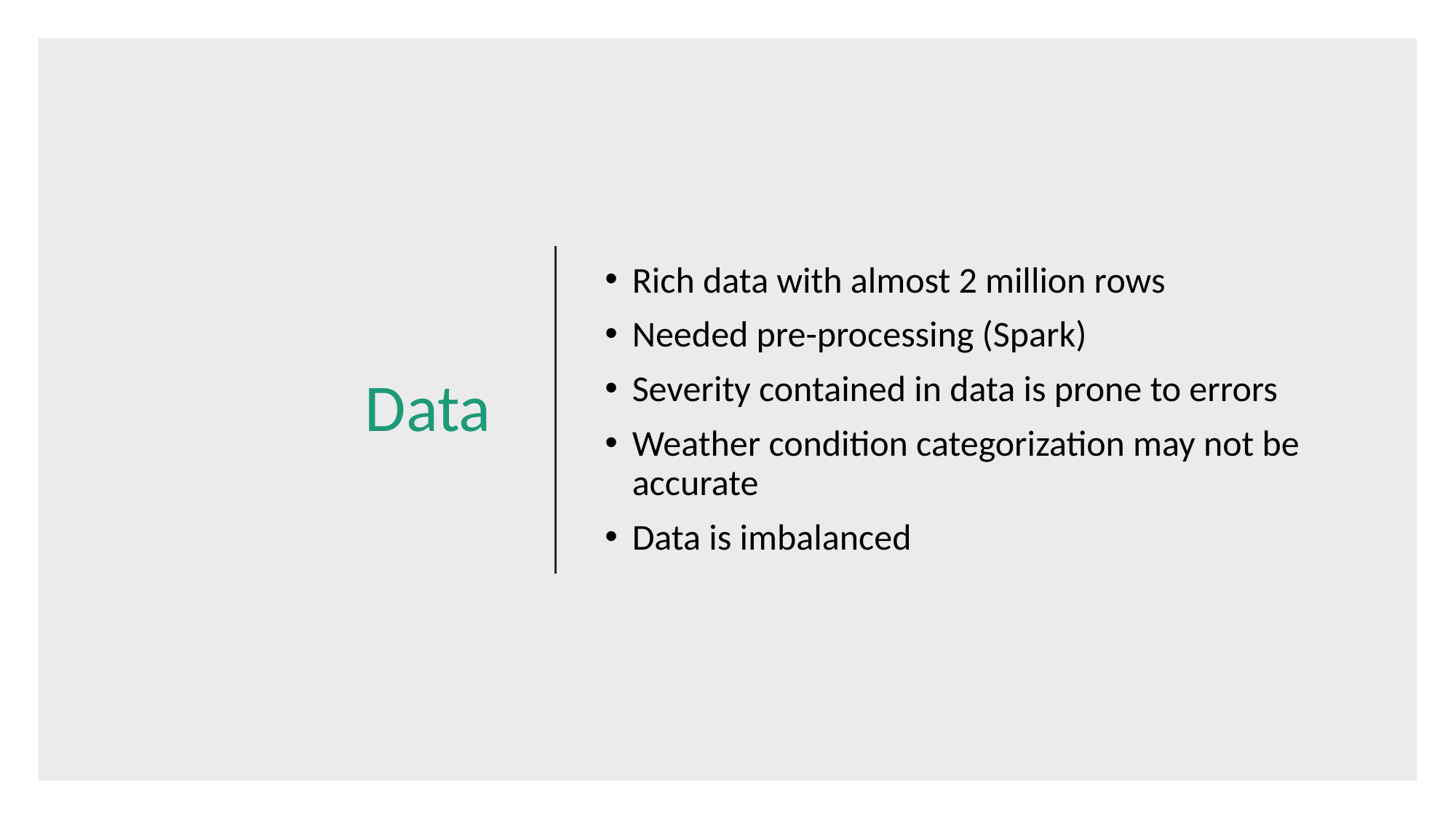

# Data
Rich data with almost 2 million rows
Needed pre-processing (Spark)
Severity contained in data is prone to errors
Weather condition categorization may not be accurate
Data is imbalanced